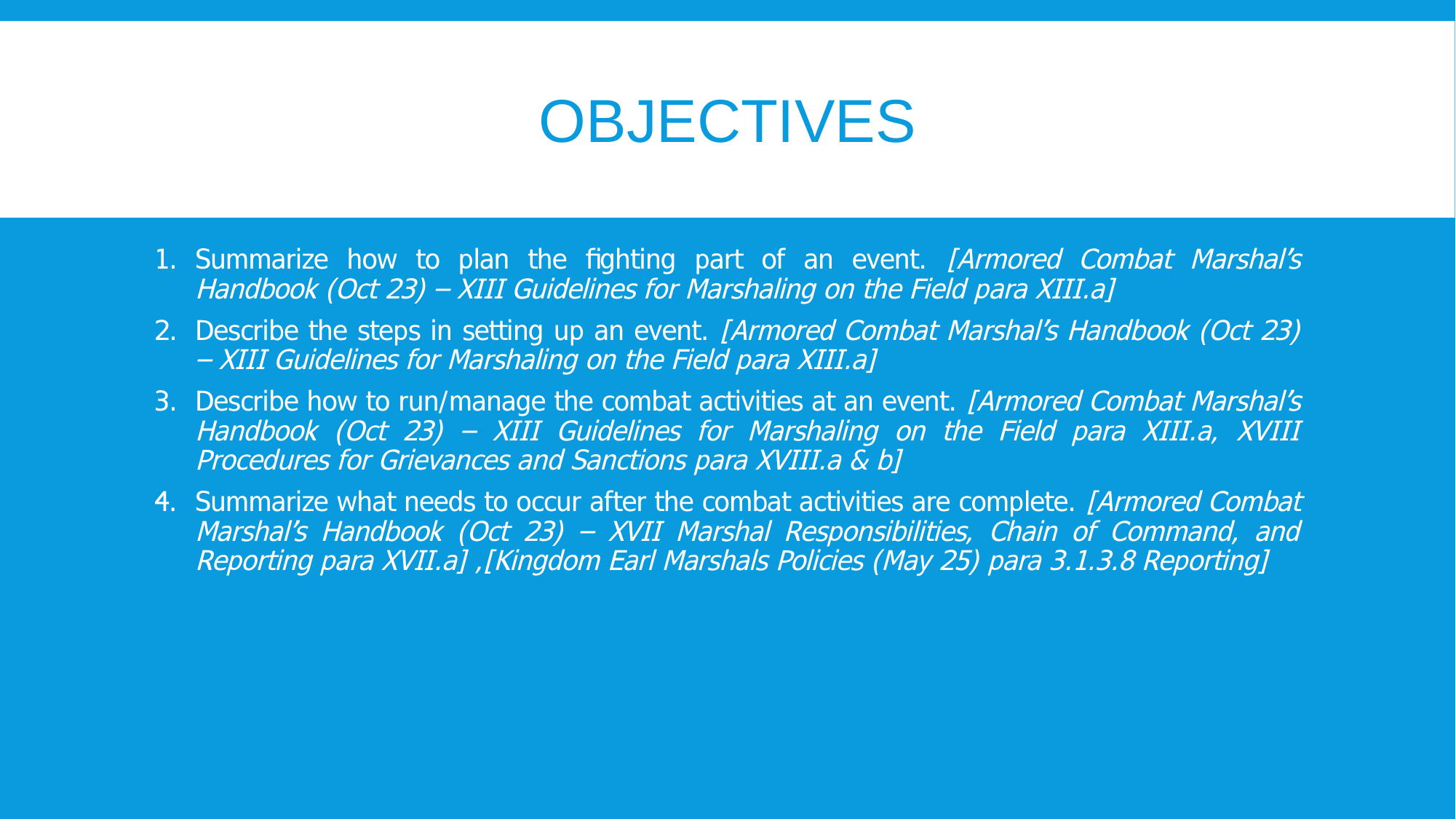

# Objectives
Summarize how to plan the fighting part of an event. [Armored Combat Marshal’s Handbook (Oct 23) – XIII Guidelines for Marshaling on the Field para XIII.a]
Describe the steps in setting up an event. [Armored Combat Marshal’s Handbook (Oct 23) – XIII Guidelines for Marshaling on the Field para XIII.a]
Describe how to run/manage the combat activities at an event. [Armored Combat Marshal’s Handbook (Oct 23) – XIII Guidelines for Marshaling on the Field para XIII.a, XVIII Procedures for Grievances and Sanctions para XVIII.a & b]
Summarize what needs to occur after the combat activities are complete. [Armored Combat Marshal’s Handbook (Oct 23) – XVII Marshal Responsibilities, Chain of Command, and Reporting para XVII.a] ,[Kingdom Earl Marshals Policies (May 25) para 3.1.3.8 Reporting]